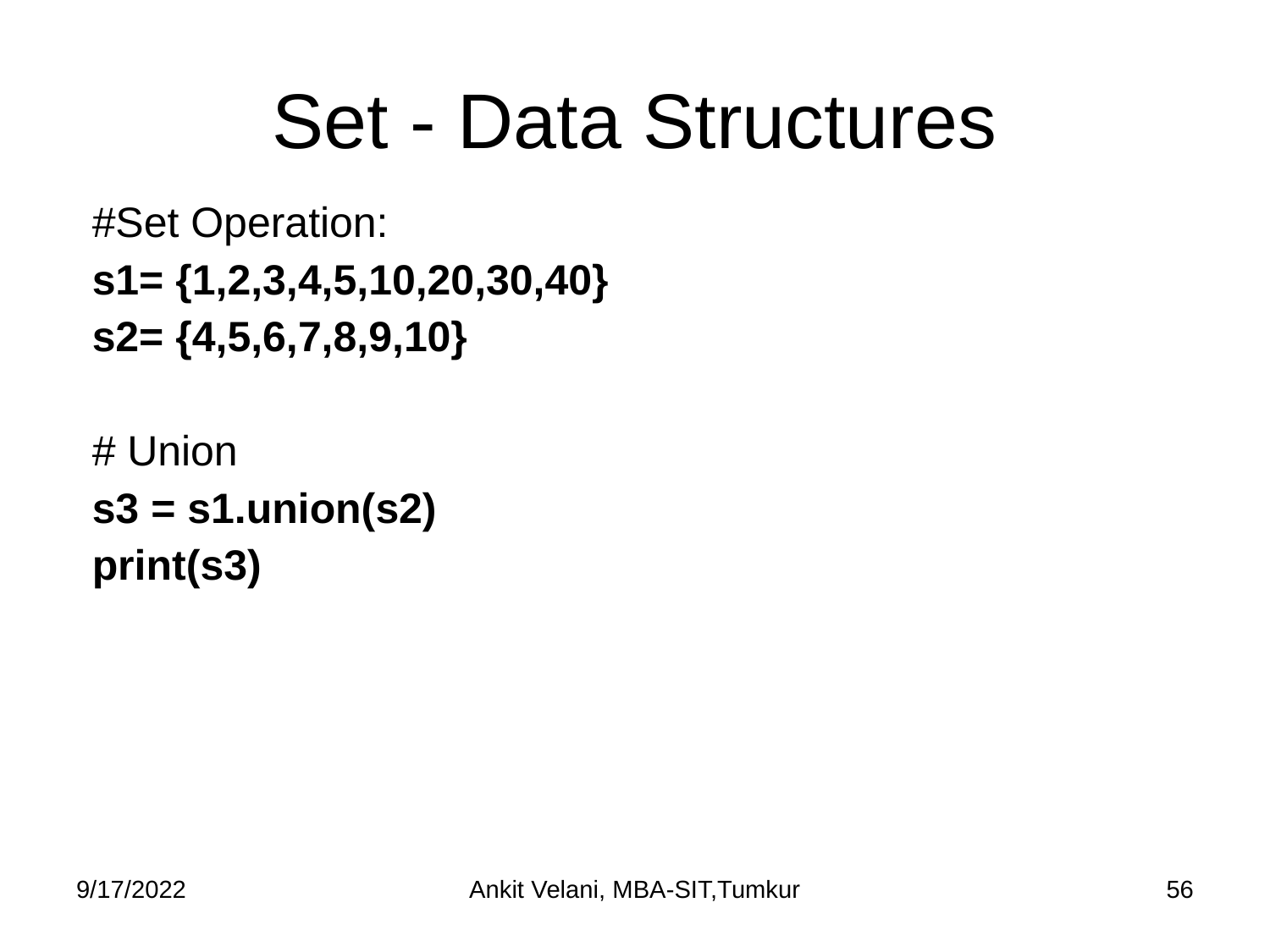

# Set - Data Structures
#Set Operation:
s1= {1,2,3,4,5,10,20,30,40}
s2= {4,5,6,7,8,9,10}

# Union
s3 = s1.union(s2)
print(s3)
9/17/2022
Ankit Velani, MBA-SIT,Tumkur
56